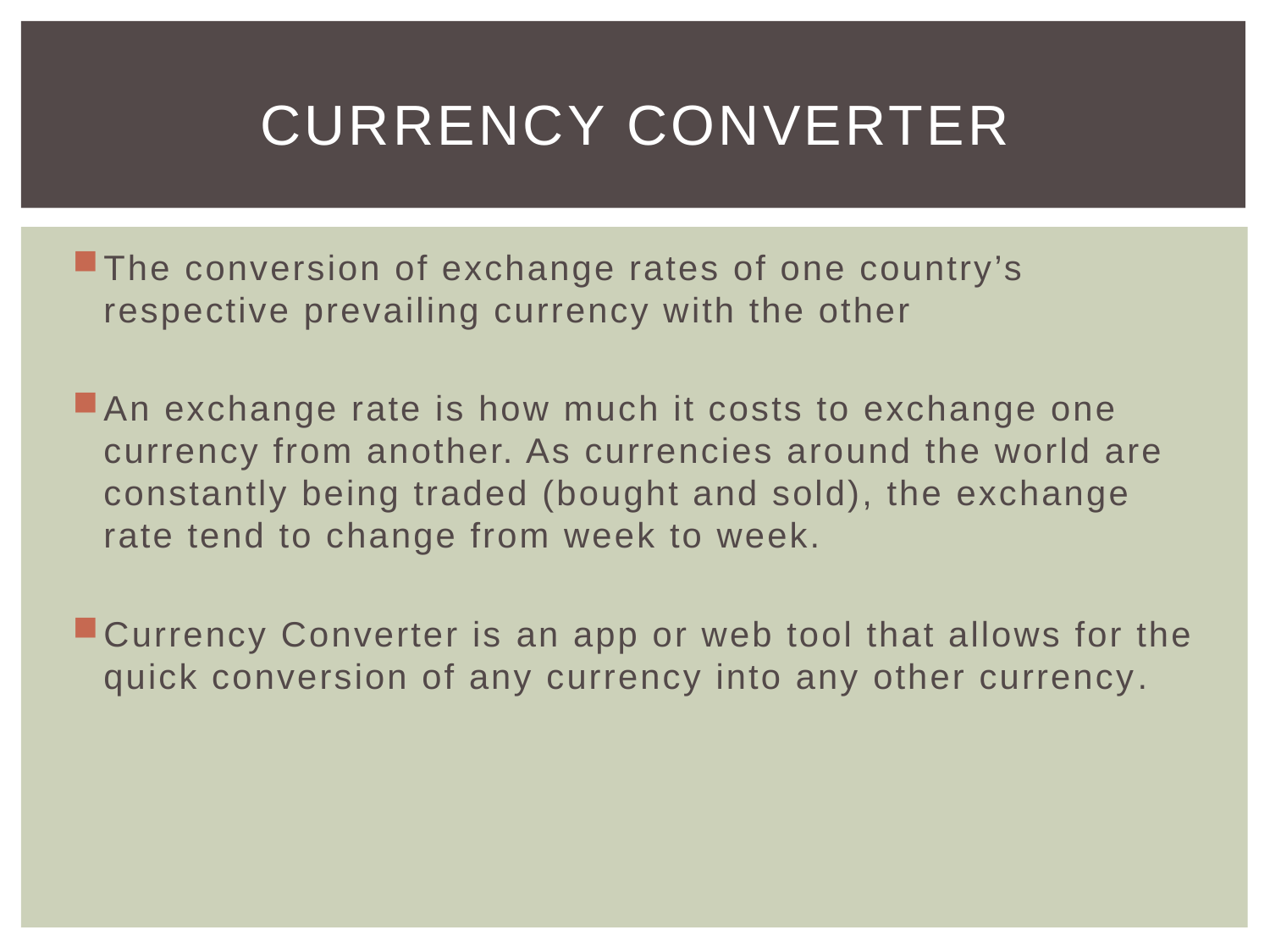

# CURRENCY CONVERTER
The conversion of exchange rates of one country’s respective prevailing currency with the other

An exchange rate is how much it costs to exchange one currency from another. As currencies around the world are constantly being traded (bought and sold), the exchange rate tend to change from week to week.

Currency Converter is an app or web tool that allows for the quick conversion of any currency into any other currency.